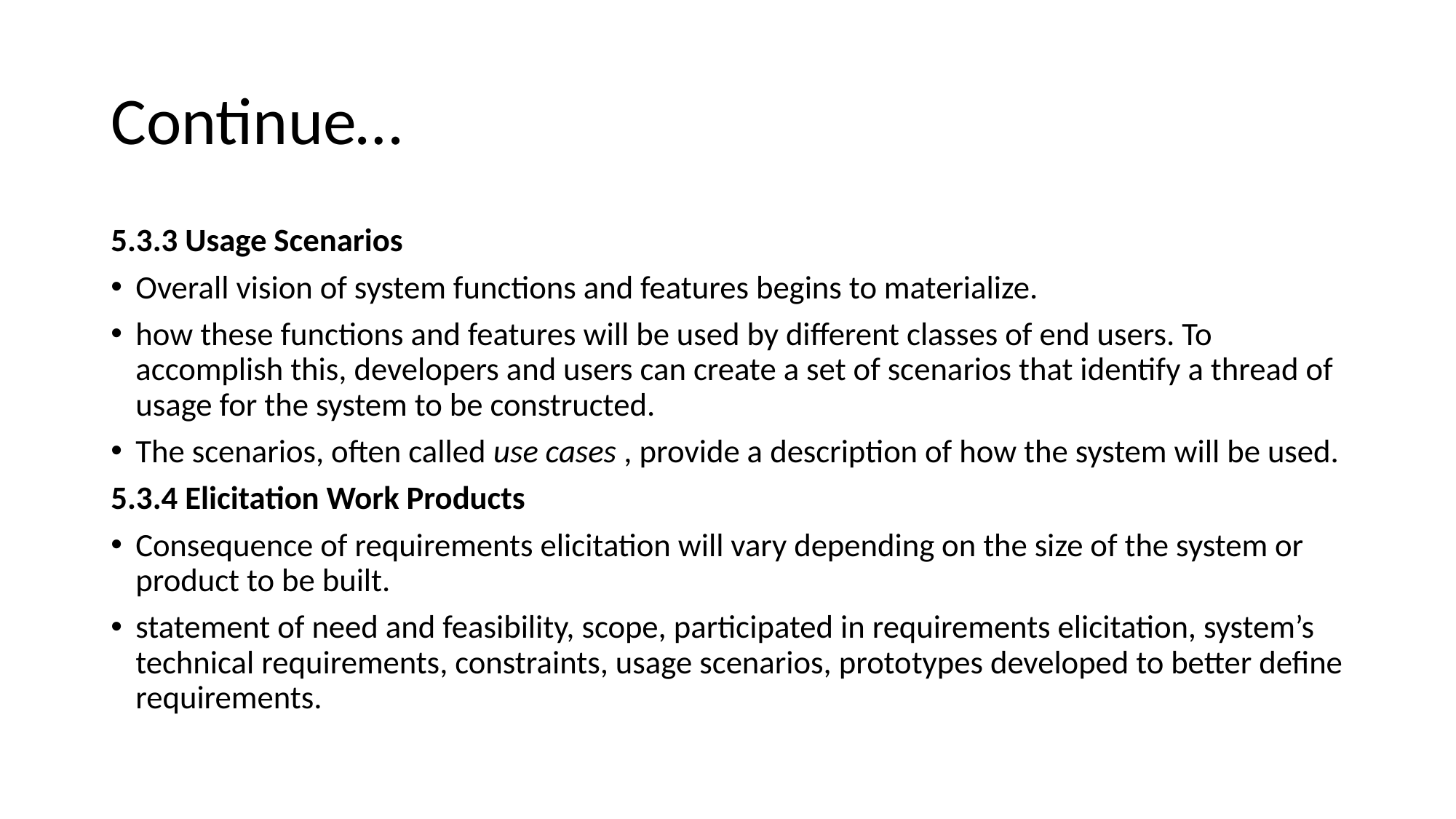

# Continue…
5.3.3 Usage Scenarios
Overall vision of system functions and features begins to materialize.
how these functions and features will be used by different classes of end users. To accomplish this, developers and users can create a set of scenarios that identify a thread of usage for the system to be constructed.
The scenarios, often called use cases , provide a description of how the system will be used.
5.3.4 Elicitation Work Products
Consequence of requirements elicitation will vary depending on the size of the system or product to be built.
statement of need and feasibility, scope, participated in requirements elicitation, system’s technical requirements, constraints, usage scenarios, prototypes developed to better define requirements.